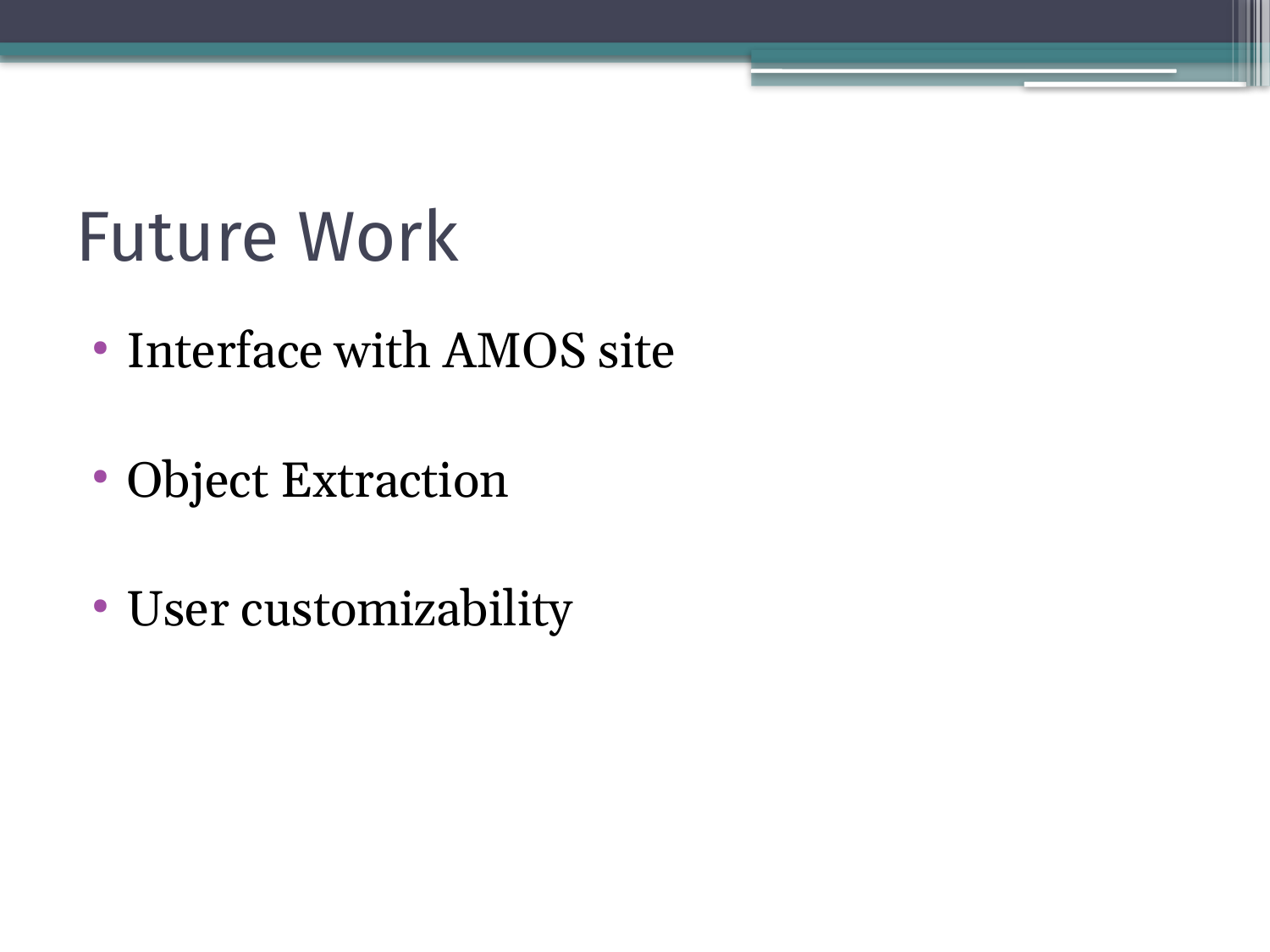

# Future Work
Interface with AMOS site

Object Extraction

User customizability